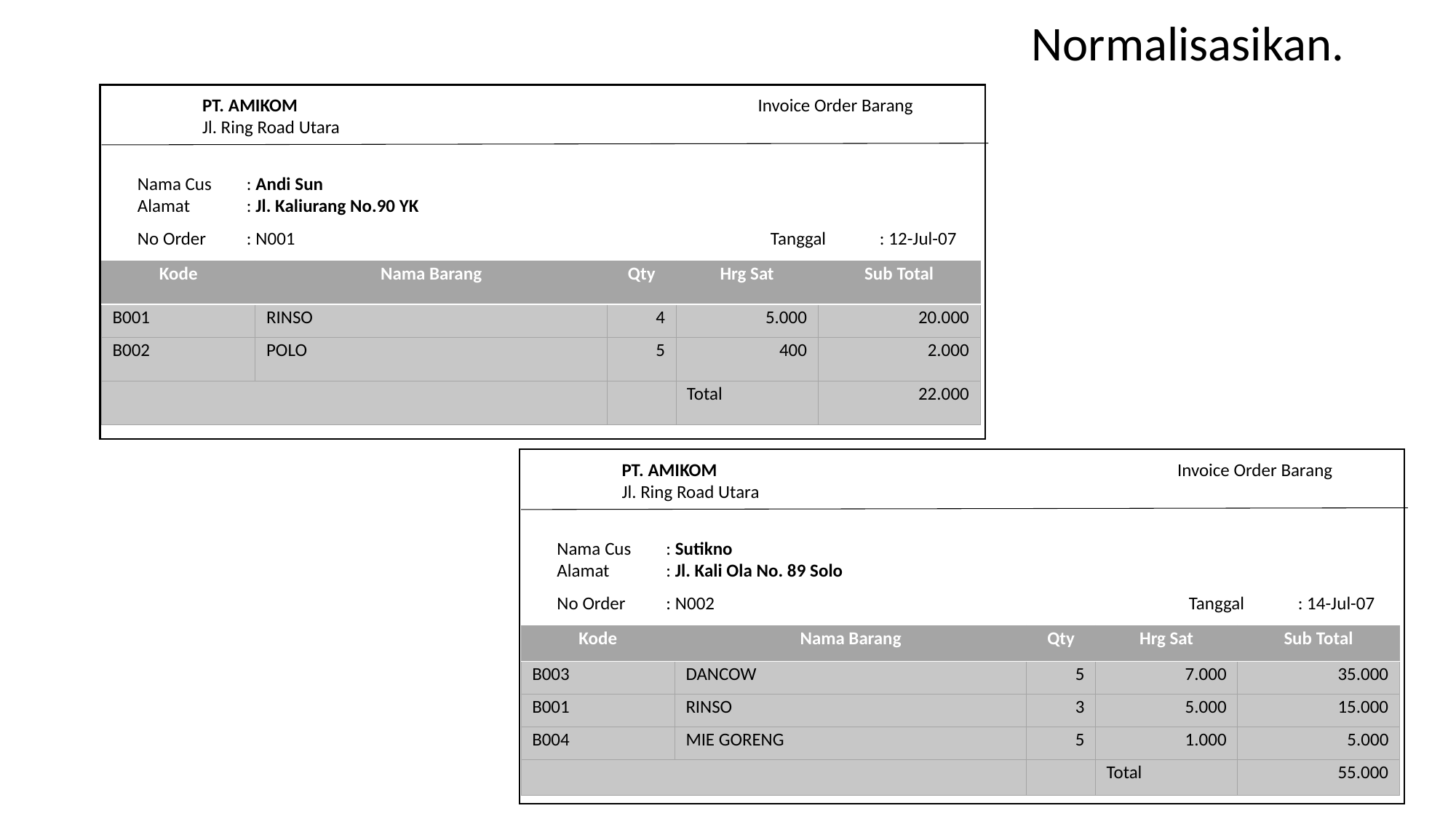

# Normalisasikan.

PT. AMIKOM
Jl. Ring Road Utara
Invoice Order Barang
Nama Cus	: Andi Sun
Alamat	: Jl. Kaliurang No.90 YK
No Order	: N001
Tanggal	: 12-Jul-07
| Kode | Nama Barang | Qty | Hrg Sat | Sub Total |
| --- | --- | --- | --- | --- |
| B001 | RINSO | 4 | 5.000 | 20.000 |
| B002 | POLO | 5 | 400 | 2.000 |
|  |  |  | Total | 22.000 |

PT. AMIKOM
Jl. Ring Road Utara
Invoice Order Barang
Nama Cus	: Sutikno
Alamat	: Jl. Kali Ola No. 89 Solo
No Order	: N002
Tanggal	: 14-Jul-07
| Kode | Nama Barang | Qty | Hrg Sat | Sub Total |
| --- | --- | --- | --- | --- |
| B003 | DANCOW | 5 | 7.000 | 35.000 |
| B001 | RINSO | 3 | 5.000 | 15.000 |
| B004 | MIE GORENG | 5 | 1.000 | 5.000 |
|  |  |  | Total | 55.000 |